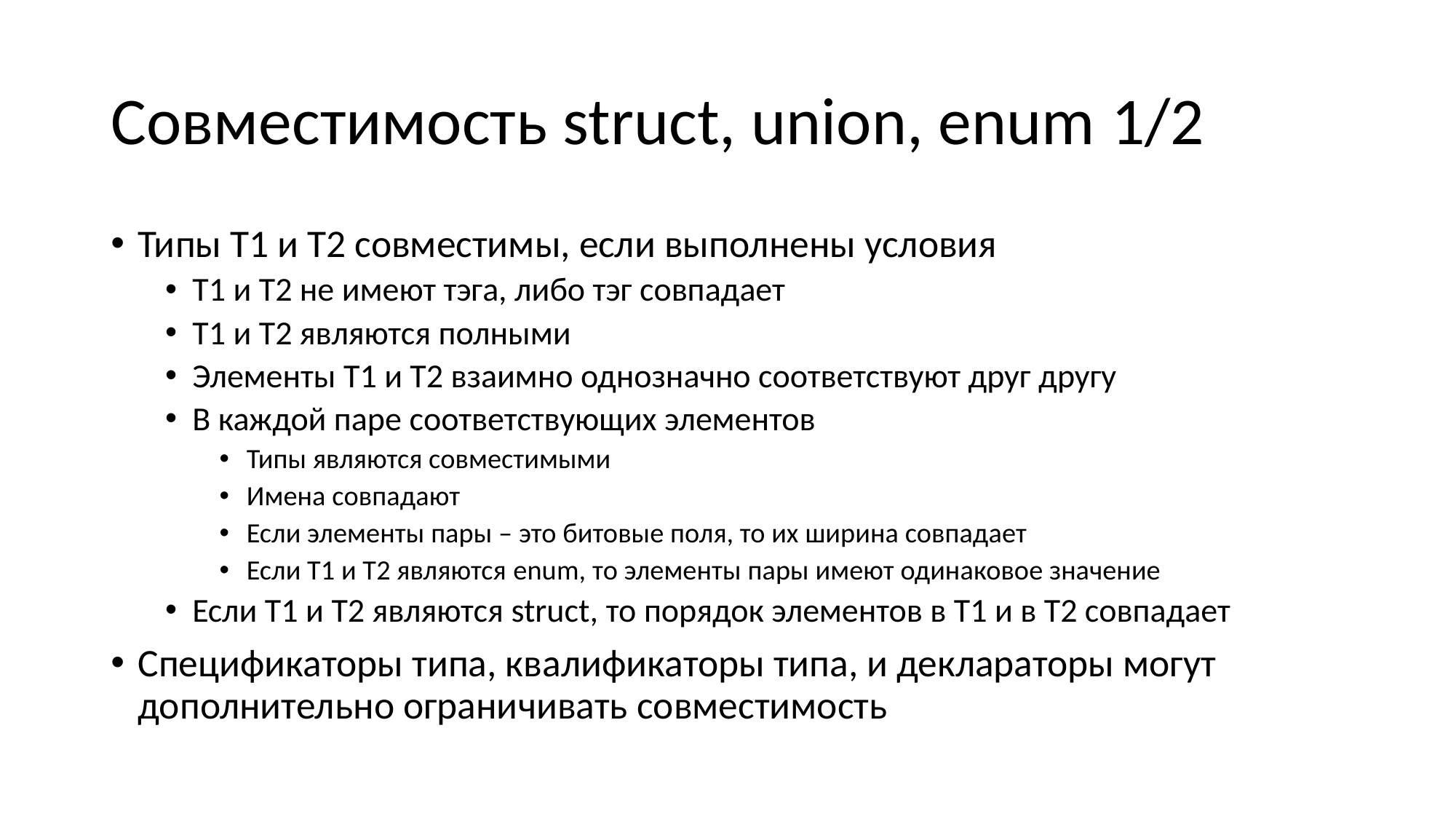

# Совместимость struct, union, enum 1/2
Типы Т1 и Т2 совместимы, если выполнены условия
Т1 и Т2 не имеют тэга, либо тэг совпадает
Т1 и Т2 являются полными
Элементы Т1 и Т2 взаимно однозначно соответствуют друг другу
В каждой паре соответствующих элементов
Типы являются совместимыми
Имена совпадают
Если элементы пары – это битовые поля, то их ширина совпадает
Если Т1 и Т2 являются enum, то элементы пары имеют одинаковое значение
Если Т1 и Т2 являются struct, то порядок элементов в Т1 и в Т2 совпадает
Спецификаторы типа, квалификаторы типа, и деклараторы могут дополнительно ограничивать совместимость